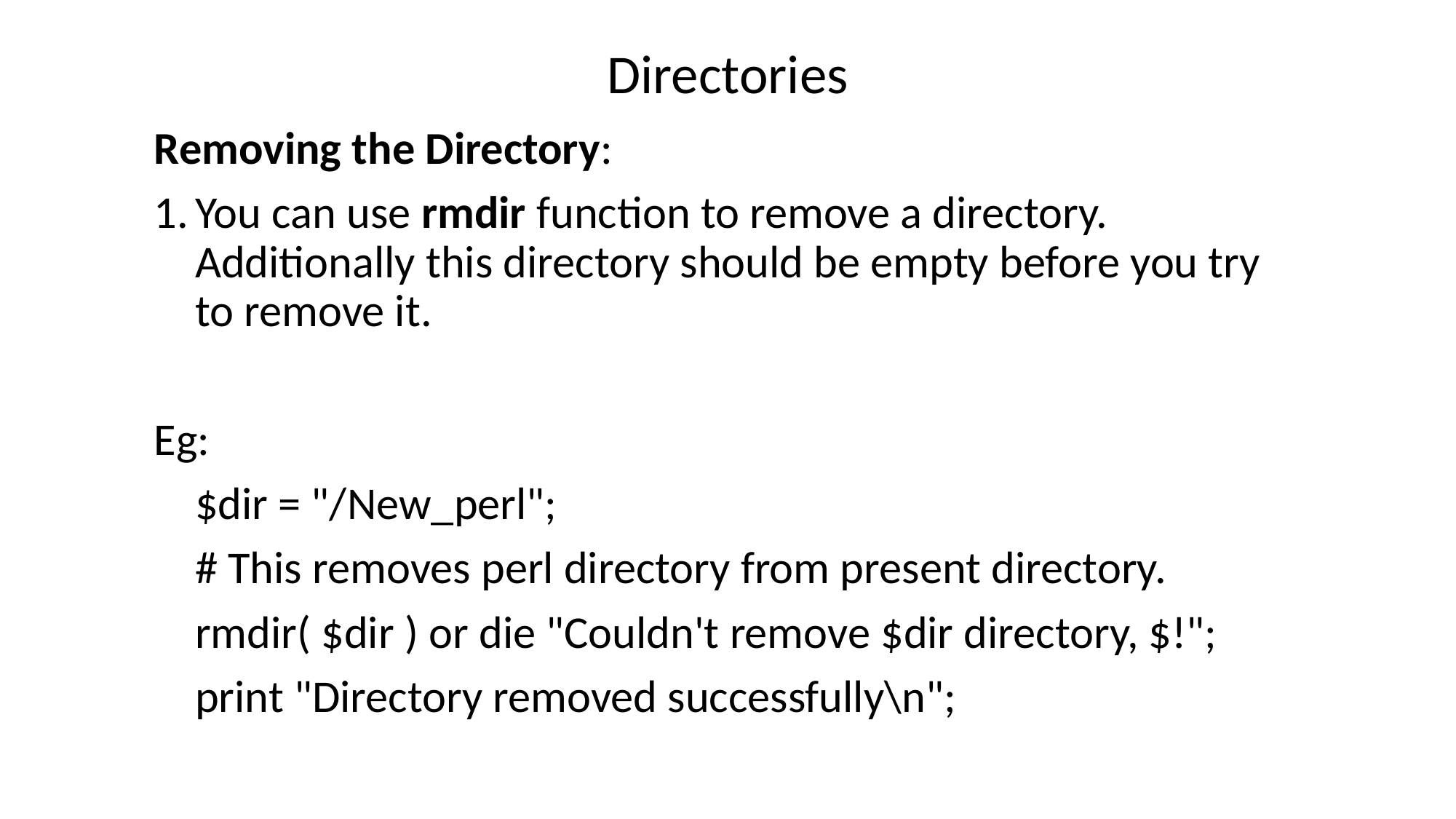

# Directories
Removing the Directory:
You can use rmdir function to remove a directory. Additionally this directory should be empty before you try to remove it.

Eg:
	$dir = "/New_perl";
	# This removes perl directory from present directory.
	rmdir( $dir ) or die "Couldn't remove $dir directory, $!";
	print "Directory removed successfully\n";